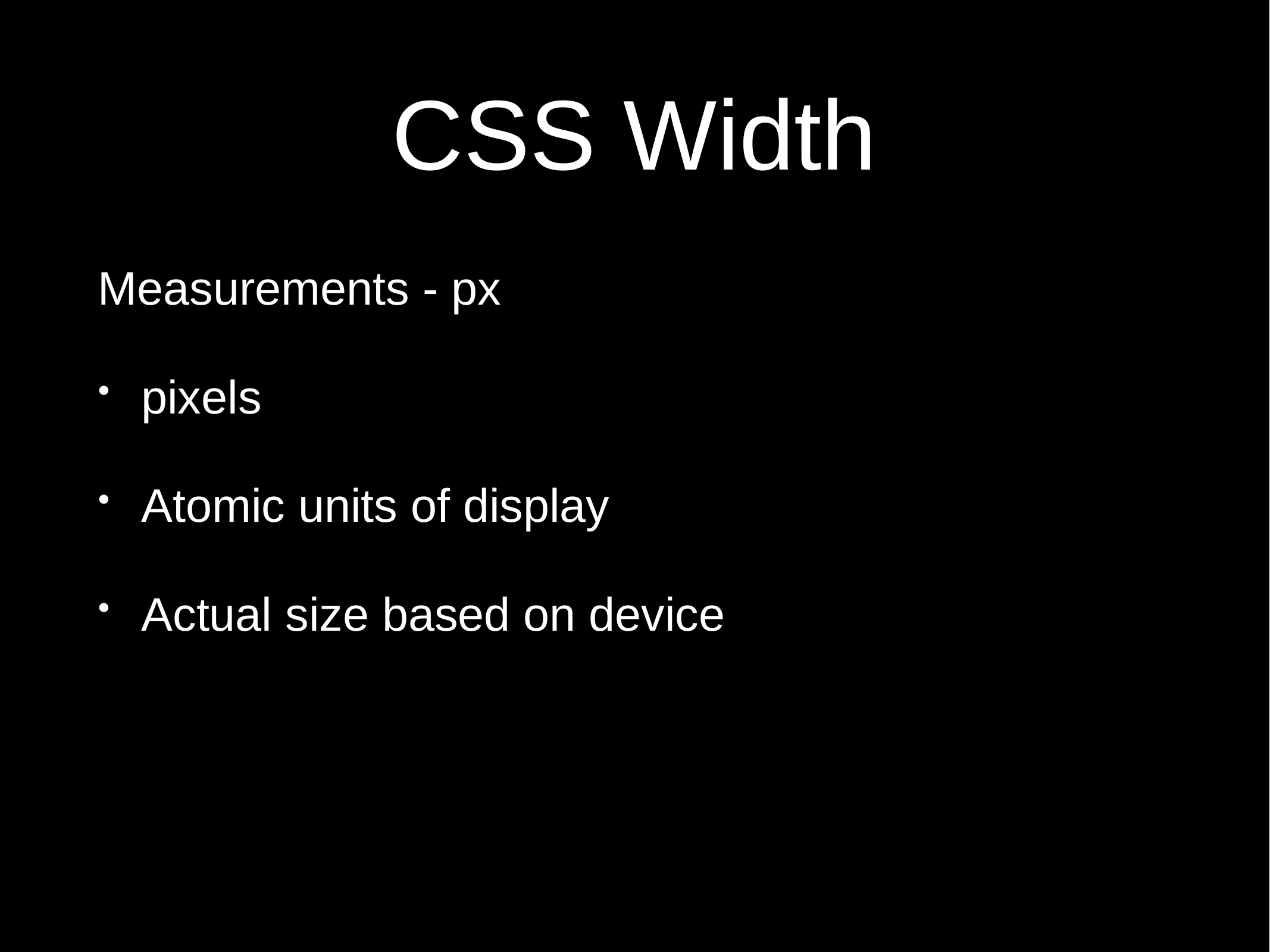

# CSS Width
Measurements - px
pixels
Atomic units of display
Actual size based on device